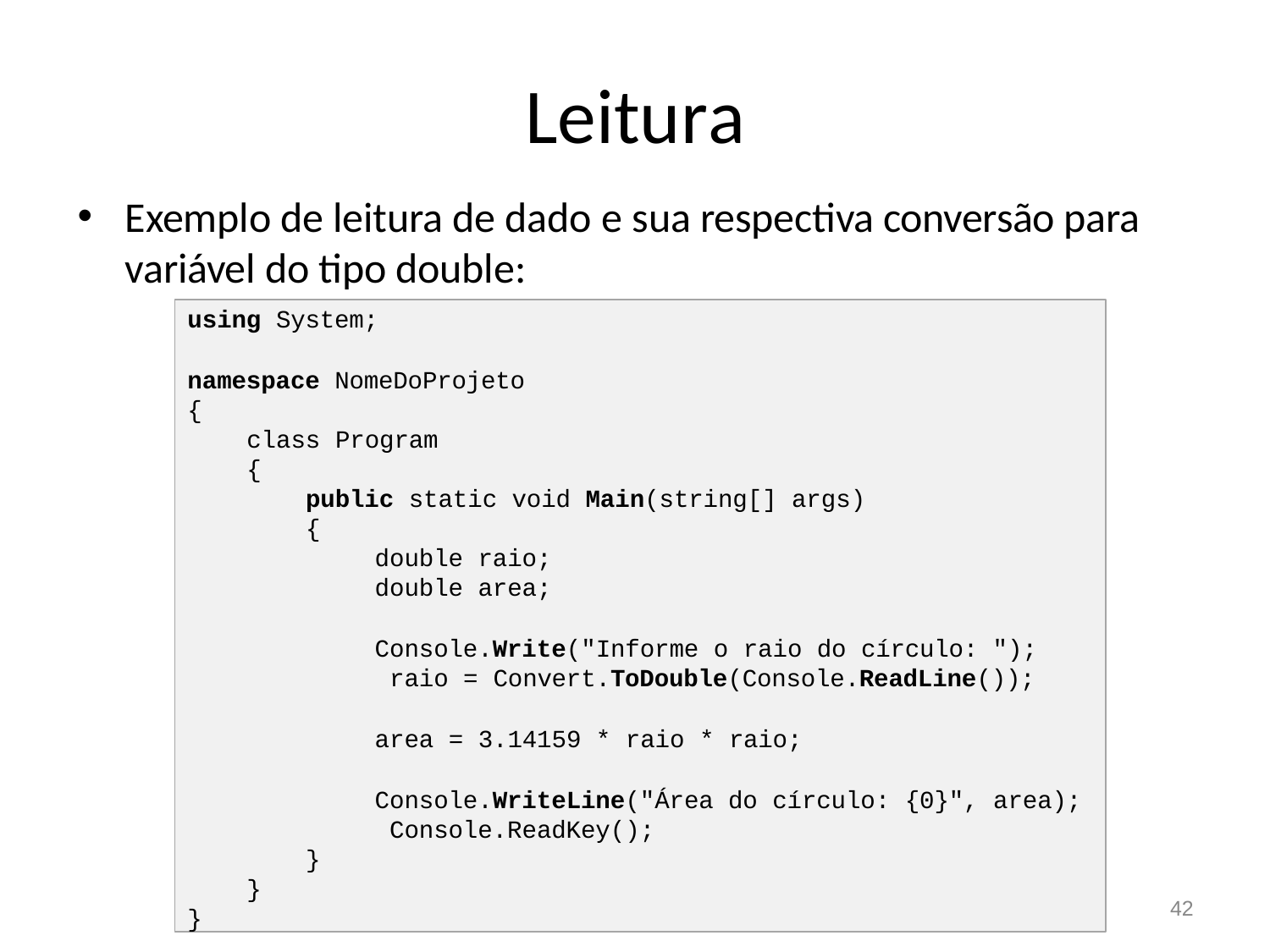

# Leitura
Exemplo de leitura de dado e sua respectiva conversão para  variável do tipo double:
using System;

namespace NomeDoProjeto
{
class Program
{
public static void Main(string[] args)
{
double raio;
double area;

Console.Write("Informe o raio do círculo: ");  raio = Convert.ToDouble(Console.ReadLine());

area = 3.14159 * raio * raio;

Console.WriteLine("Área do círculo: {0}", area);  Console.ReadKey();
}
}
}
42